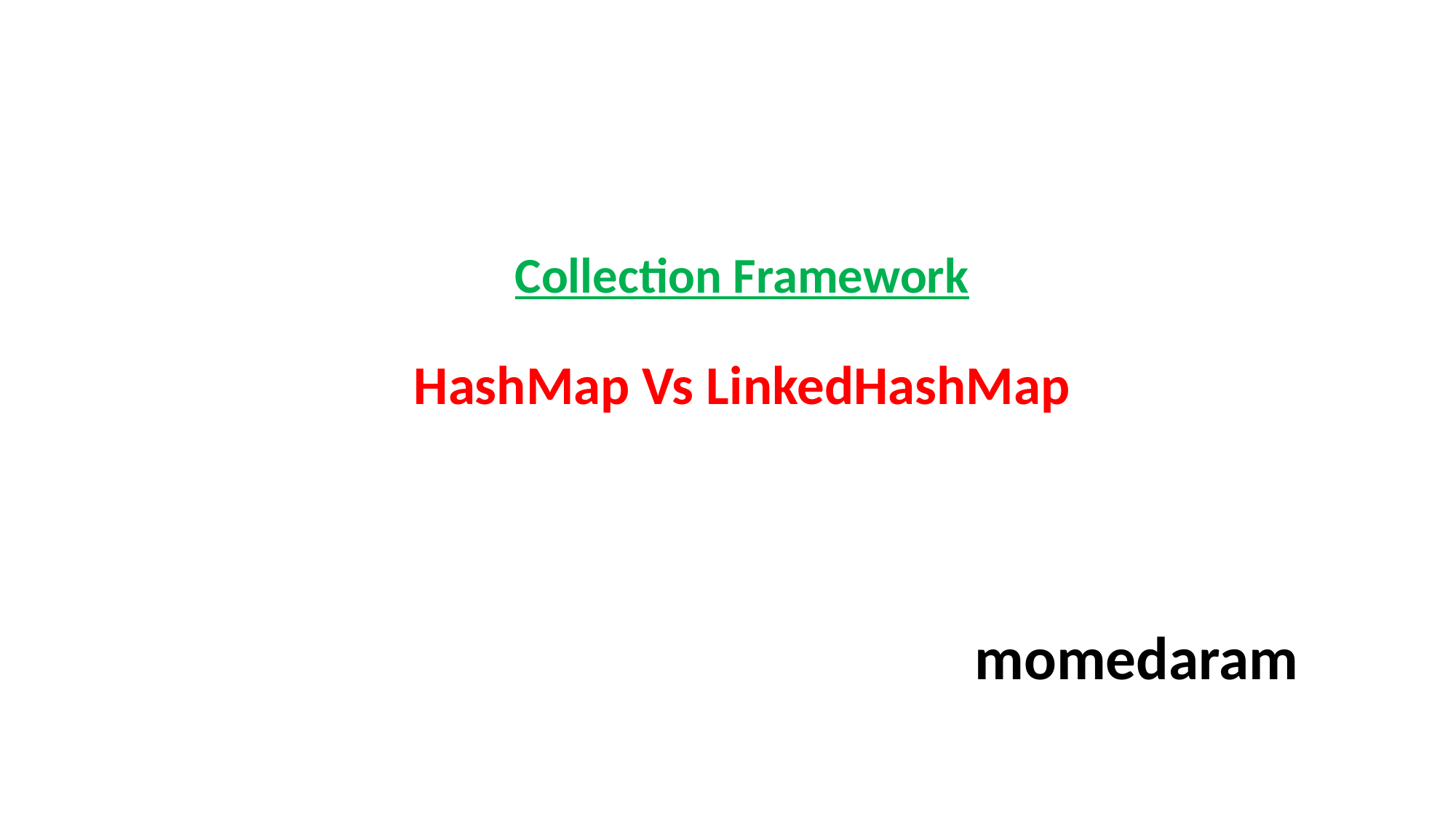

# Collection Framework HashMap Vs LinkedHashMap
			momedaram